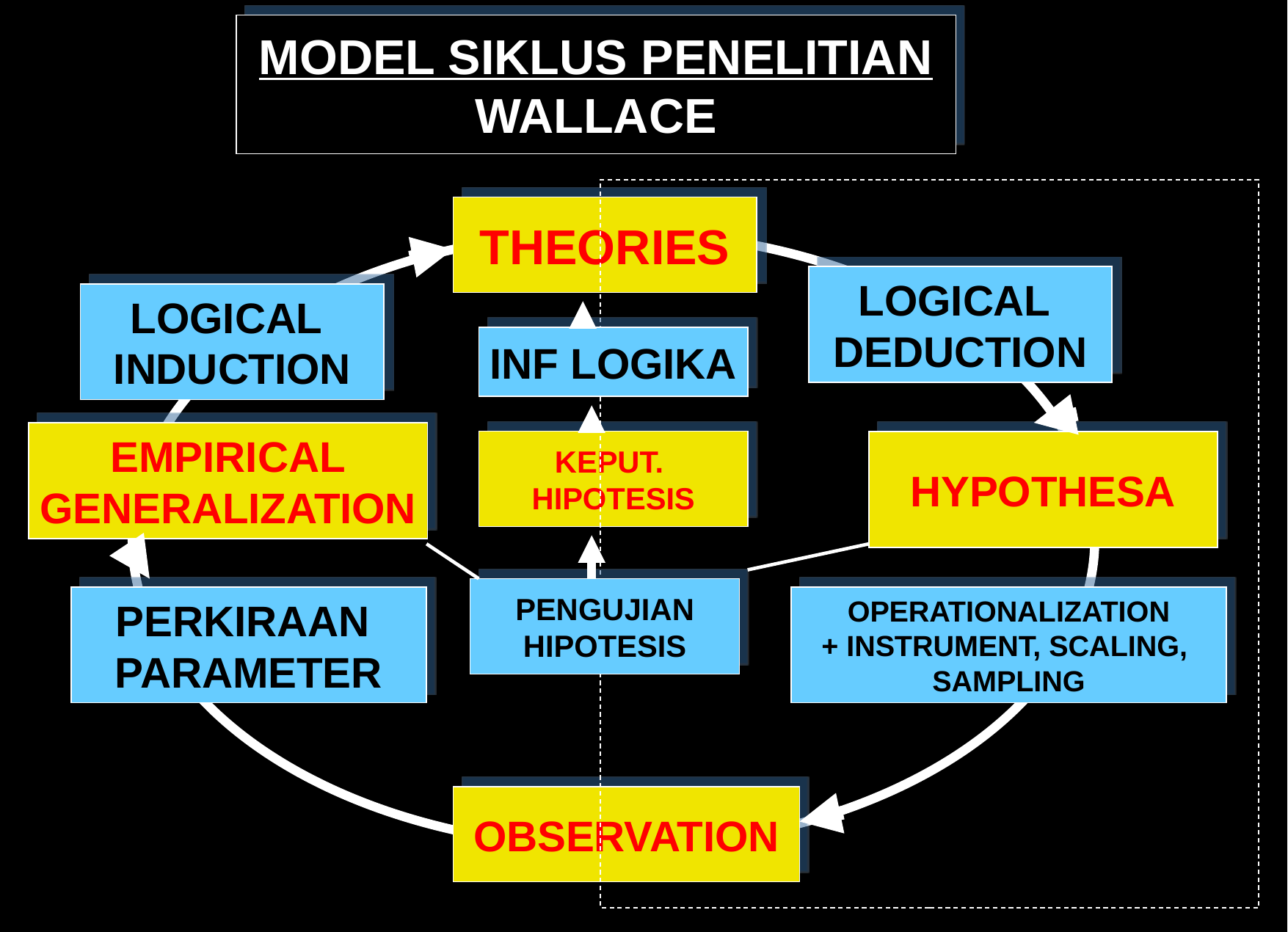

MODEL SIKLUS PENELITIAN
WALLACE

THEORIES

LOGICAL
DEDUCTION
LOGICAL
INDUCTION

INF LOGIKA

EMPIRICAL
GENERALIZATION
KEPUT.
HIPOTESIS
HYPOTHESA

PENGUJIAN
HIPOTESIS
PERKIRAAN
PARAMETER
OPERATIONALIZATION
+ INSTRUMENT, SCALING,
SAMPLING
OBSERVATION